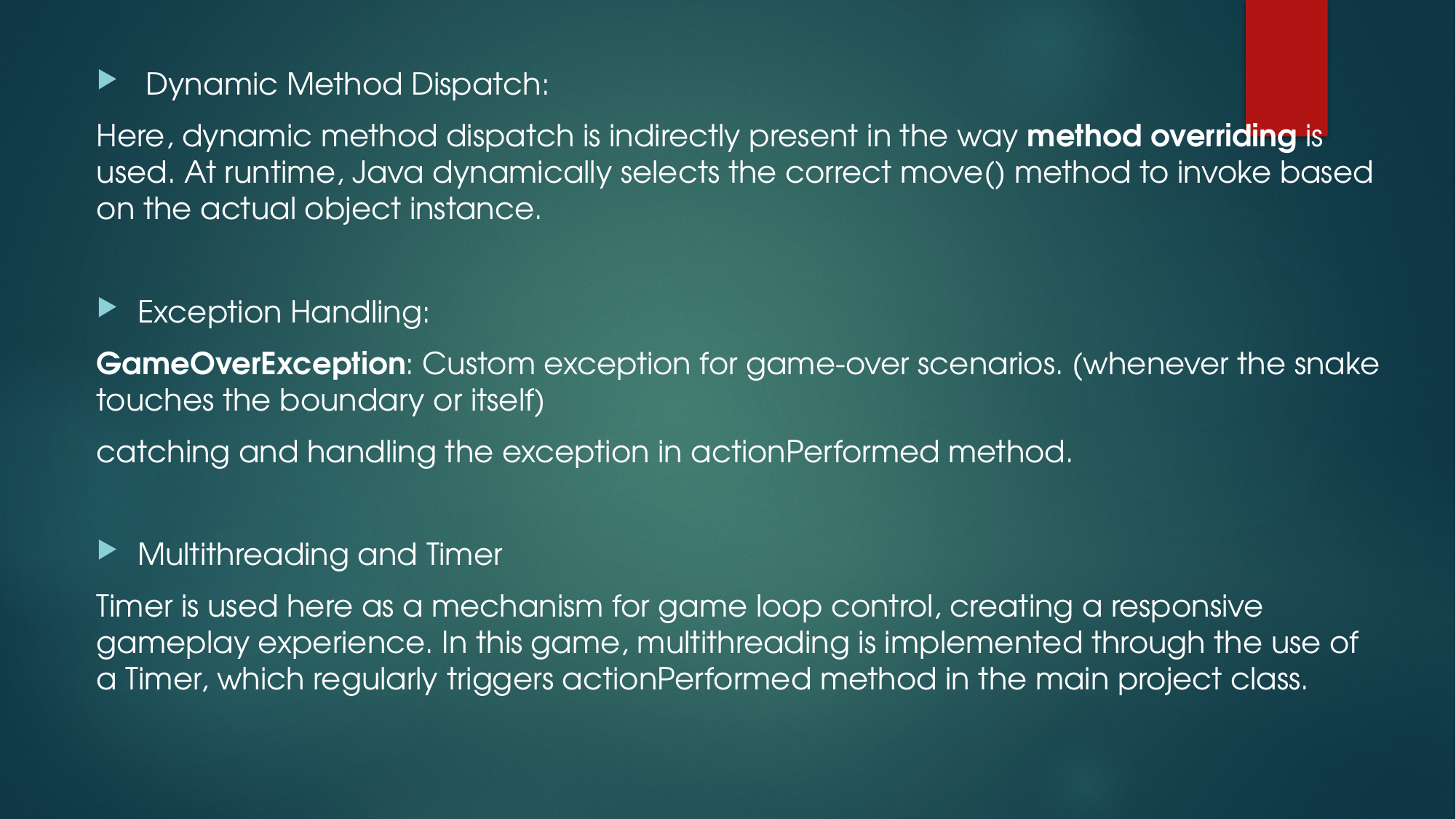

Dynamic Method Dispatch:
Here, dynamic method dispatch is indirectly present in the way method overriding is used. At runtime, Java dynamically selects the correct move() method to invoke based on the actual object instance.

Exception Handling:
GameOverException: Custom exception for game-over scenarios. (whenever the snake touches the boundary or itself)
catching and handling the exception in actionPerformed method.

Multithreading and Timer
Timer is used here as a mechanism for game loop control, creating a responsive gameplay experience. In this game, multithreading is implemented through the use of a Timer, which regularly triggers actionPerformed method in the main project class.